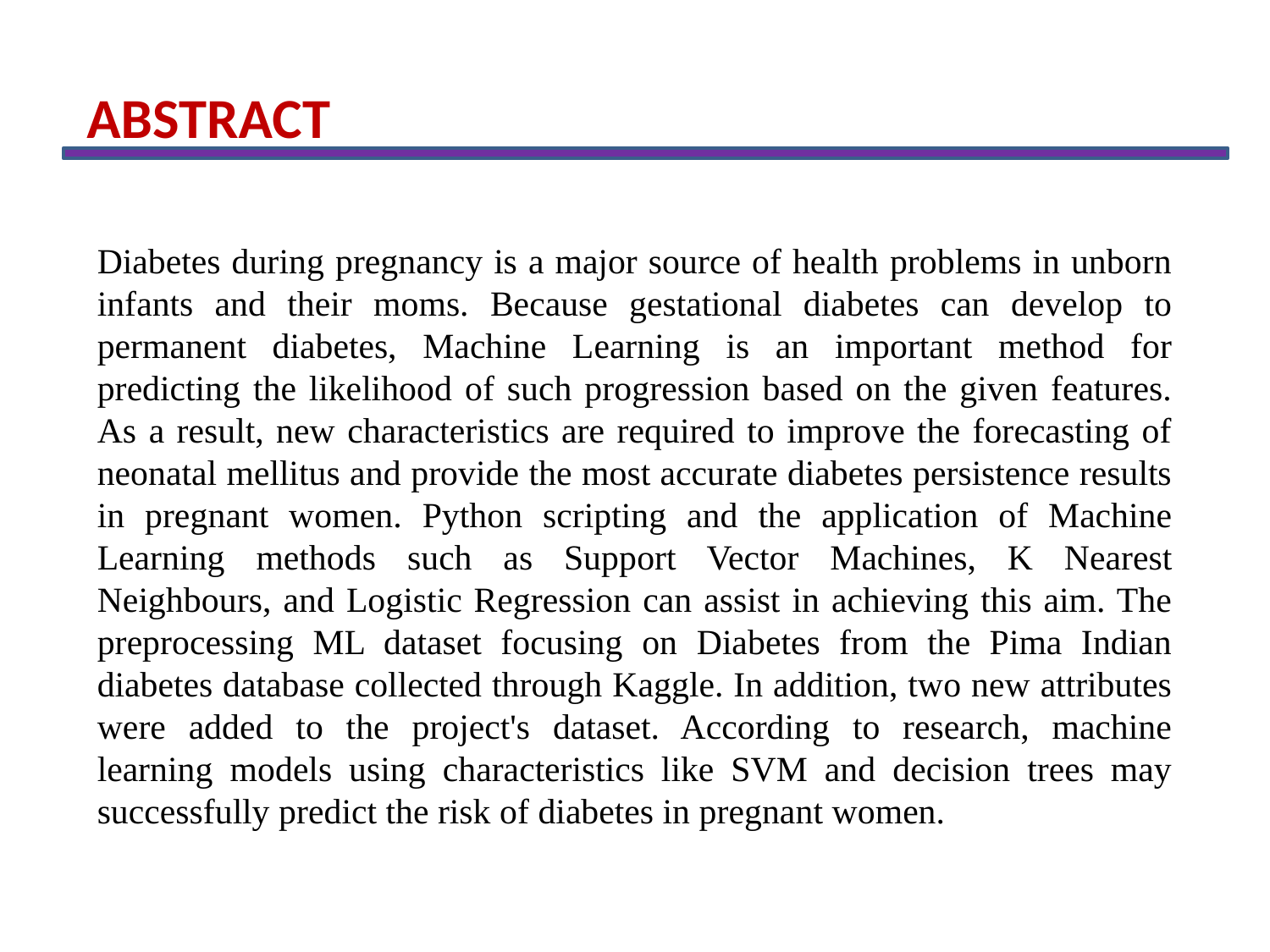

ABSTRACT

Diabetes during pregnancy is a major source of health problems in unborn infants and their moms. Because gestational diabetes can develop to permanent diabetes, Machine Learning is an important method for predicting the likelihood of such progression based on the given features. As a result, new characteristics are required to improve the forecasting of neonatal mellitus and provide the most accurate diabetes persistence results in pregnant women. Python scripting and the application of Machine Learning methods such as Support Vector Machines, K Nearest Neighbours, and Logistic Regression can assist in achieving this aim. The preprocessing ML dataset focusing on Diabetes from the Pima Indian diabetes database collected through Kaggle. In addition, two new attributes were added to the project's dataset. According to research, machine learning models using characteristics like SVM and decision trees may successfully predict the risk of diabetes in pregnant women.